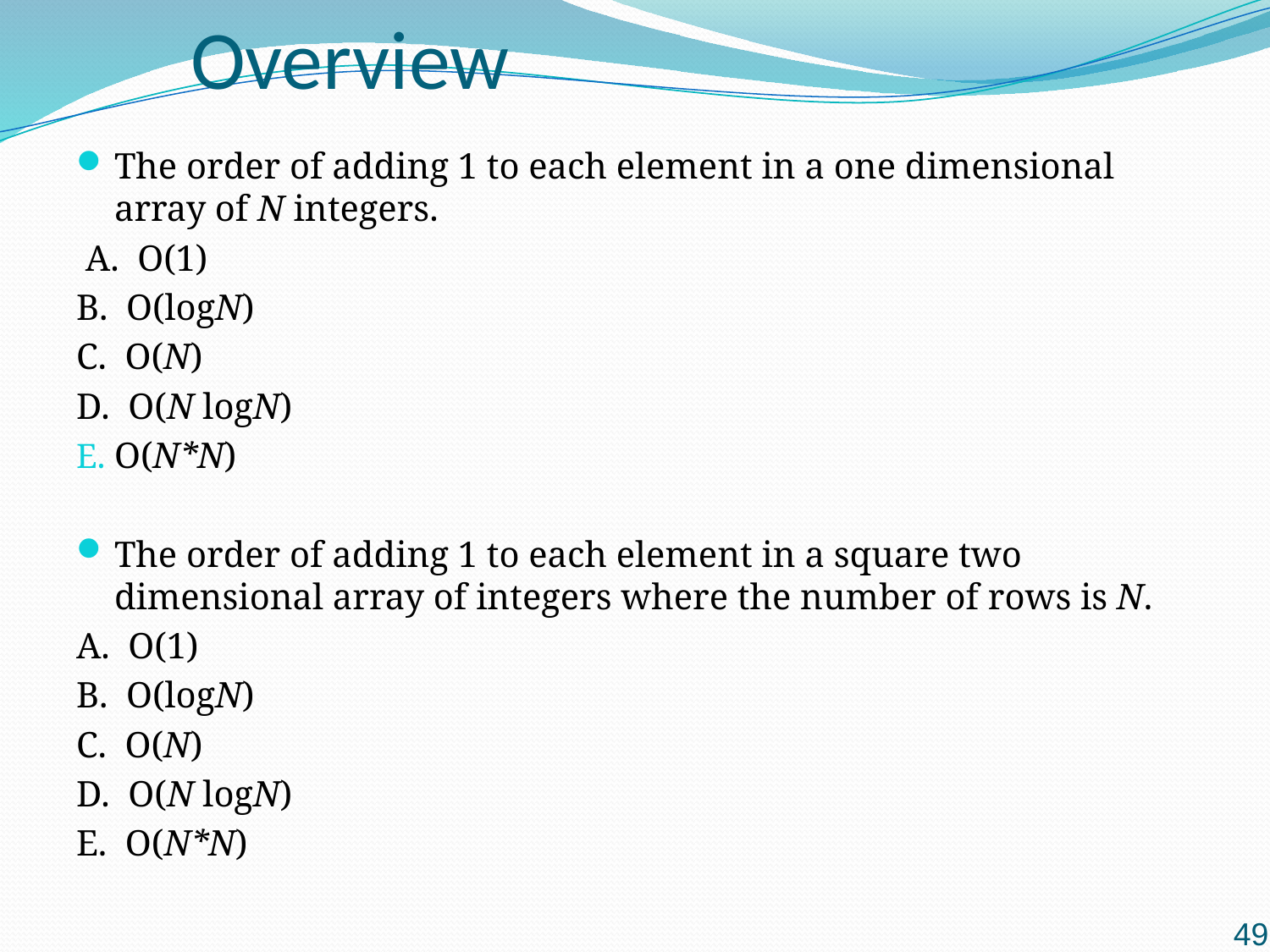

# Overview
The order of adding 1 to each element in a one dimensional array of N integers.
 A.  O(1)
B.  O(logN)
C.  O(N)
D.  O(N logN)
O(N*N)

The order of adding 1 to each element in a square two dimensional array of integers where the number of rows is N.
A.  O(1)
B.  O(logN)
C.  O(N)
D.  O(N logN)
E.  O(N*N)
49